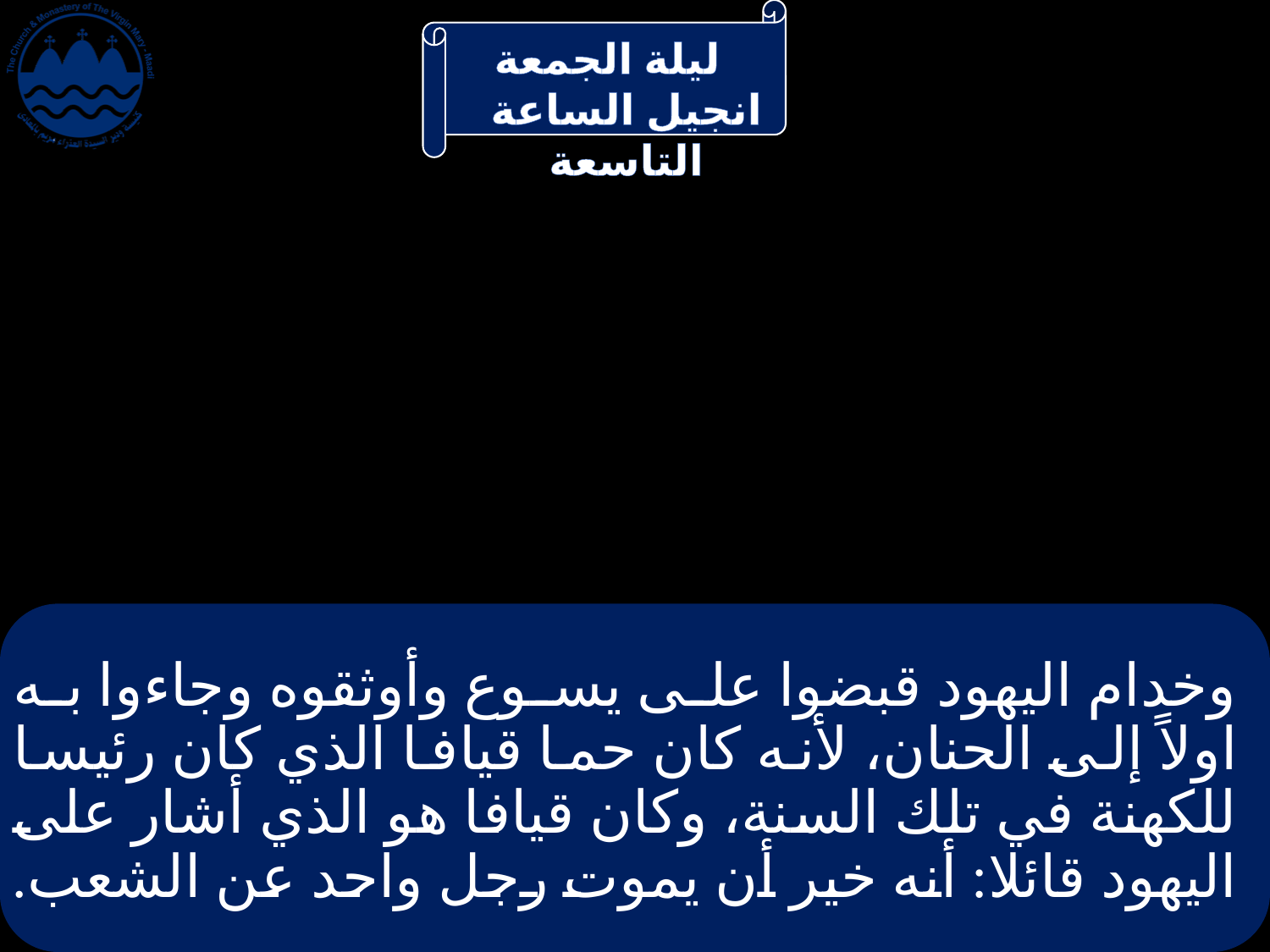

# وخدام اليهود قبضوا على يسوع وأوثقوه وجاءوا به اولاً إلى الحنان، لأنه كان حما قيافا الذي كان رئيسا للكهنة في تلك السنة، وكان قيافا هو الذي أشار على اليهود قائلا: أنه خير أن يموت رجل واحد عن الشعب.